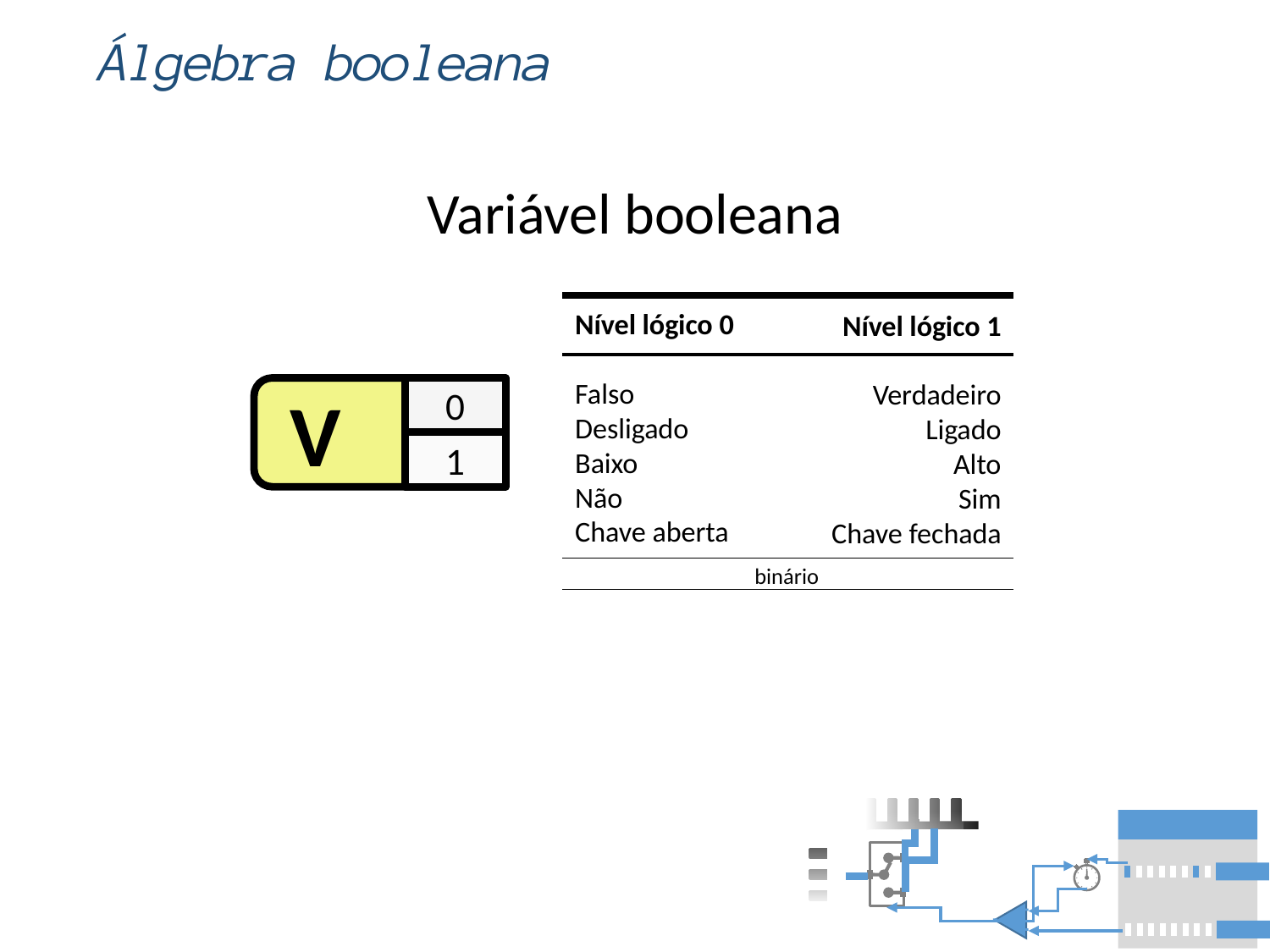

# Álgebra booleana
Variável booleana
Nível lógico 0

Falso
Desligado
Baixo
Não
Chave aberta
Nível lógico 1

Verdadeiro
Ligado
Alto
Sim
Chave fechada
 V
0
1
binário